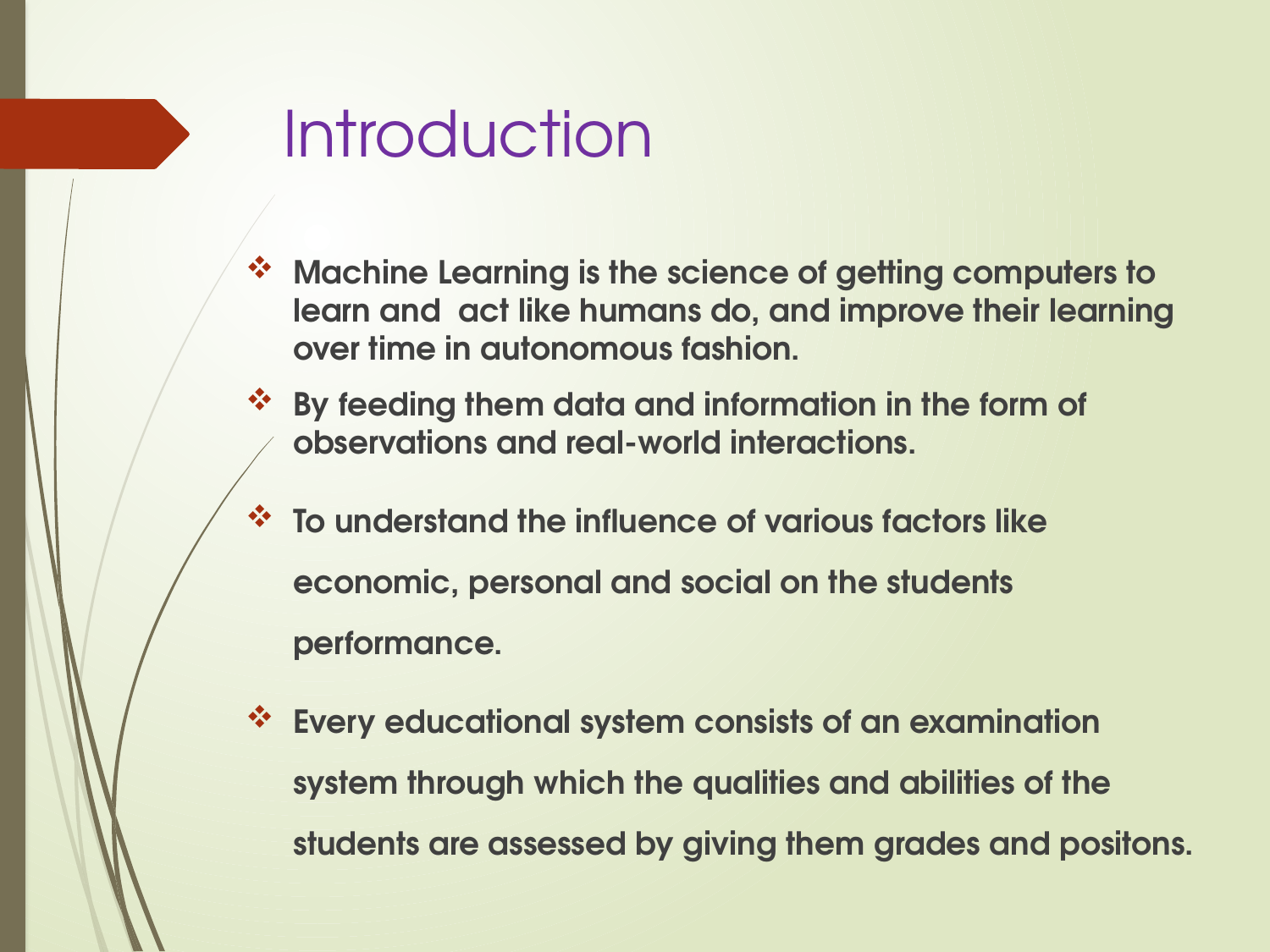

# Introduction

Machine Learning is the science of getting computers to learn and  act like humans do, and improve their learning over time in autonomous fashion.
By feeding them data and information in the form of observations and real-world interactions.
To understand the influence of various factors like economic, personal and social on the students performance.
Every educational system consists of an examination system through which the qualities and abilities of the students are assessed by giving them grades and positons.